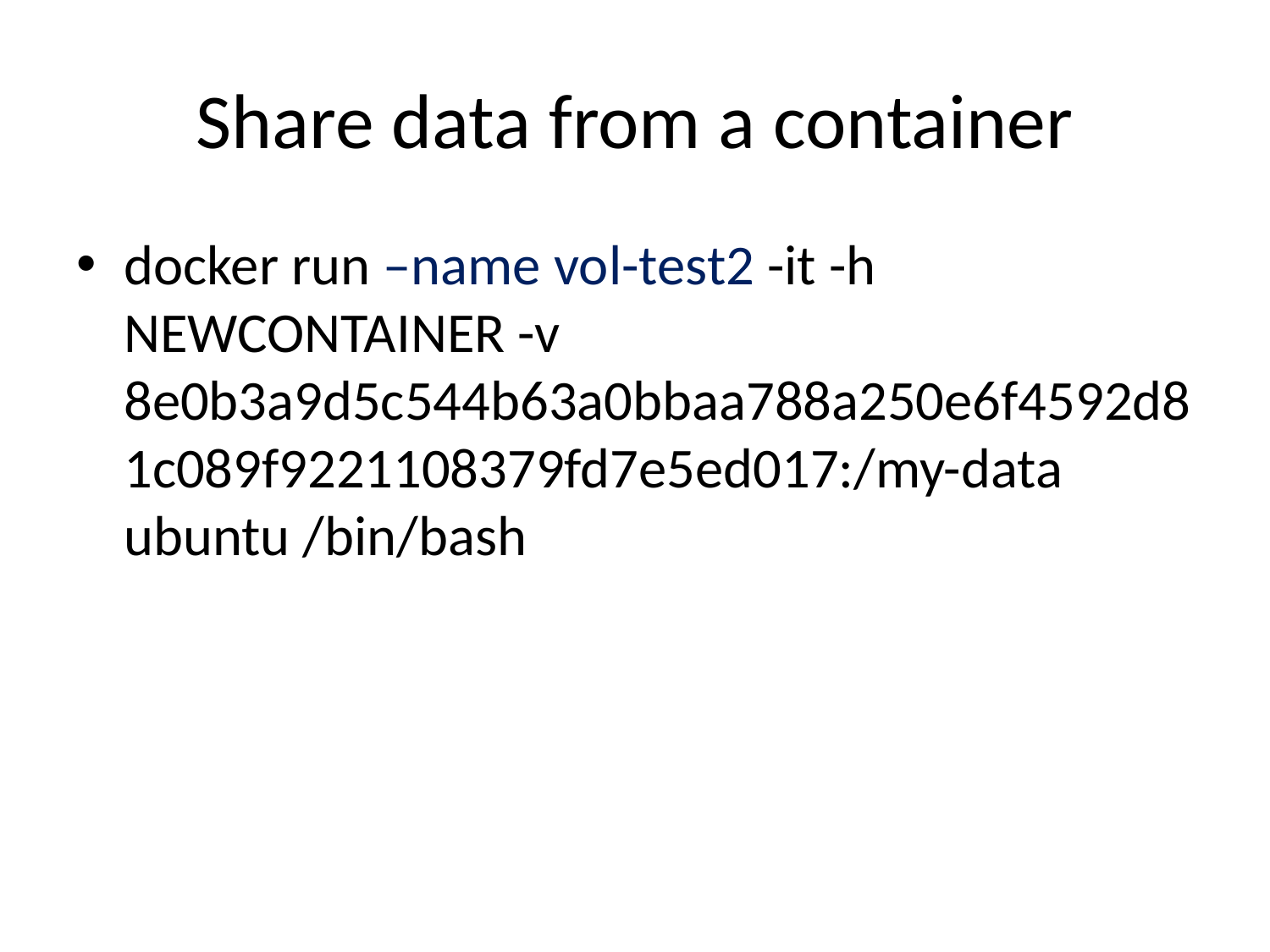

# Share data from a container
docker run –name vol-test2 -it -h NEWCONTAINER -v 8e0b3a9d5c544b63a0bbaa788a250e6f4592d81c089f9221108379fd7e5ed017:/my-data ubuntu /bin/bash